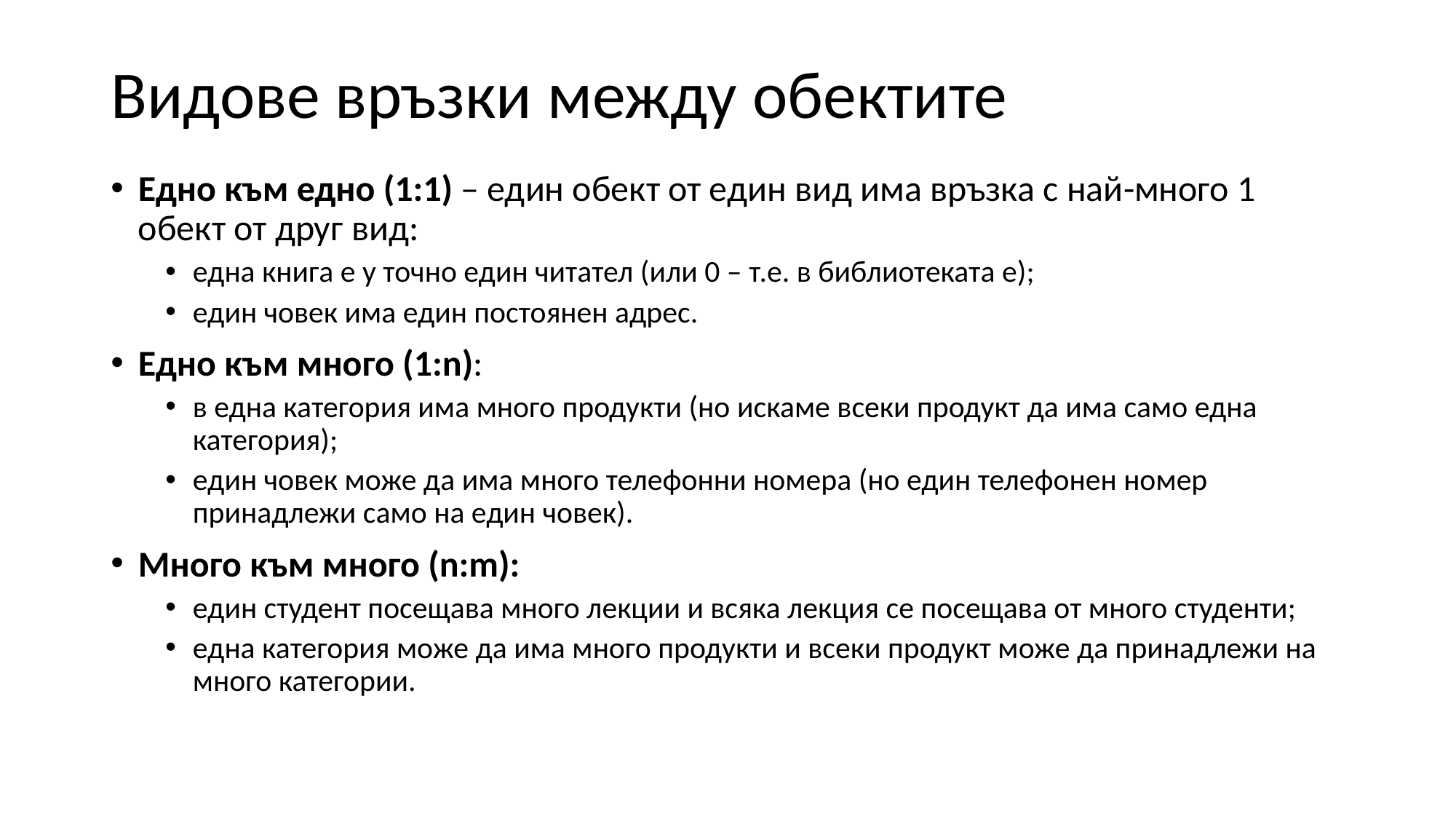

# Видове връзки между обектите
Едно към едно (1:1) – един обект от един вид има връзка с най-много 1 обект от друг вид:
една книга е у точно един читател (или 0 – т.е. в библиотеката е);
един човек има един постоянен адрес.
Едно към много (1:n):
в една категория има много продукти (но искаме всеки продукт да има само една категория);
един човек може да има много телефонни номера (но един телефонен номер принадлежи само на един човек).
Много към много (n:m):
един студент посещава много лекции и всяка лекция се посещава от много студенти;
една категория може да има много продукти и всеки продукт може да принадлежи на много категории.